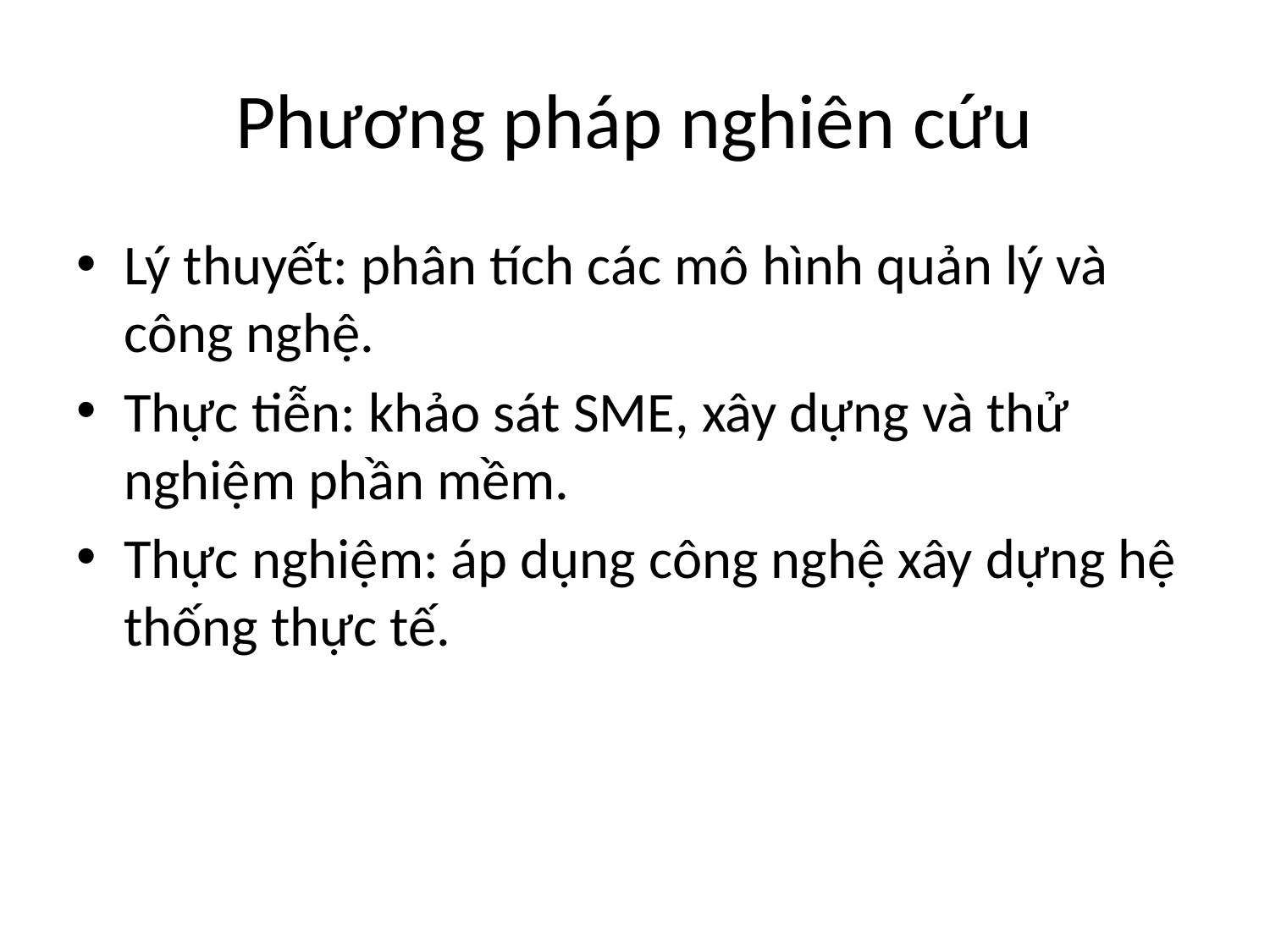

# Phương pháp nghiên cứu
Lý thuyết: phân tích các mô hình quản lý và công nghệ.
Thực tiễn: khảo sát SME, xây dựng và thử nghiệm phần mềm.
Thực nghiệm: áp dụng công nghệ xây dựng hệ thống thực tế.